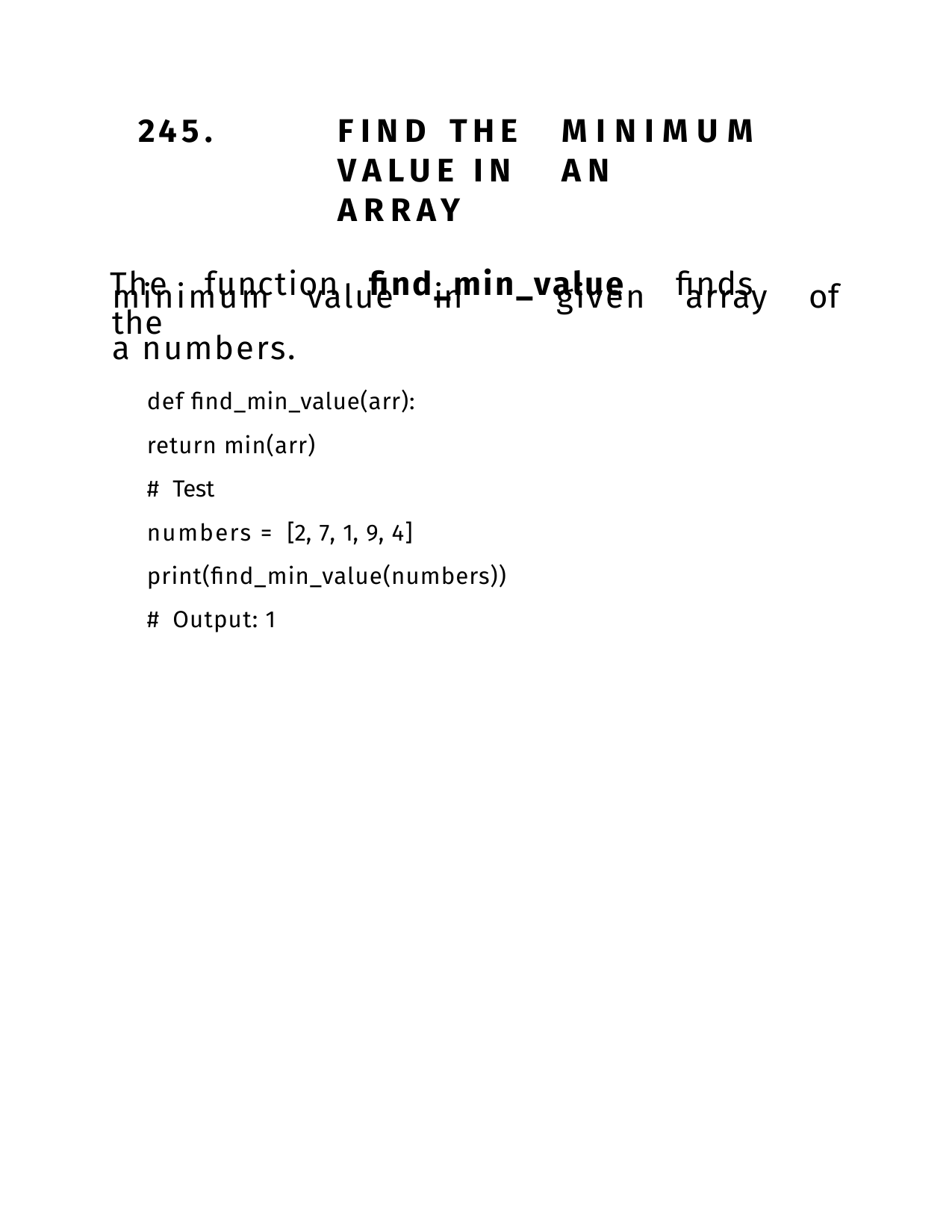

245.	FIND	THE	MINIMUM	VALUE IN	AN		ARRAY
The	function	find_min_value	finds	the
minimum	value	in	a numbers.
def find_min_value(arr): return min(arr)
# Test
numbers = [2, 7, 1, 9, 4] print(find_min_value(numbers)) # Output: 1
given	array	of